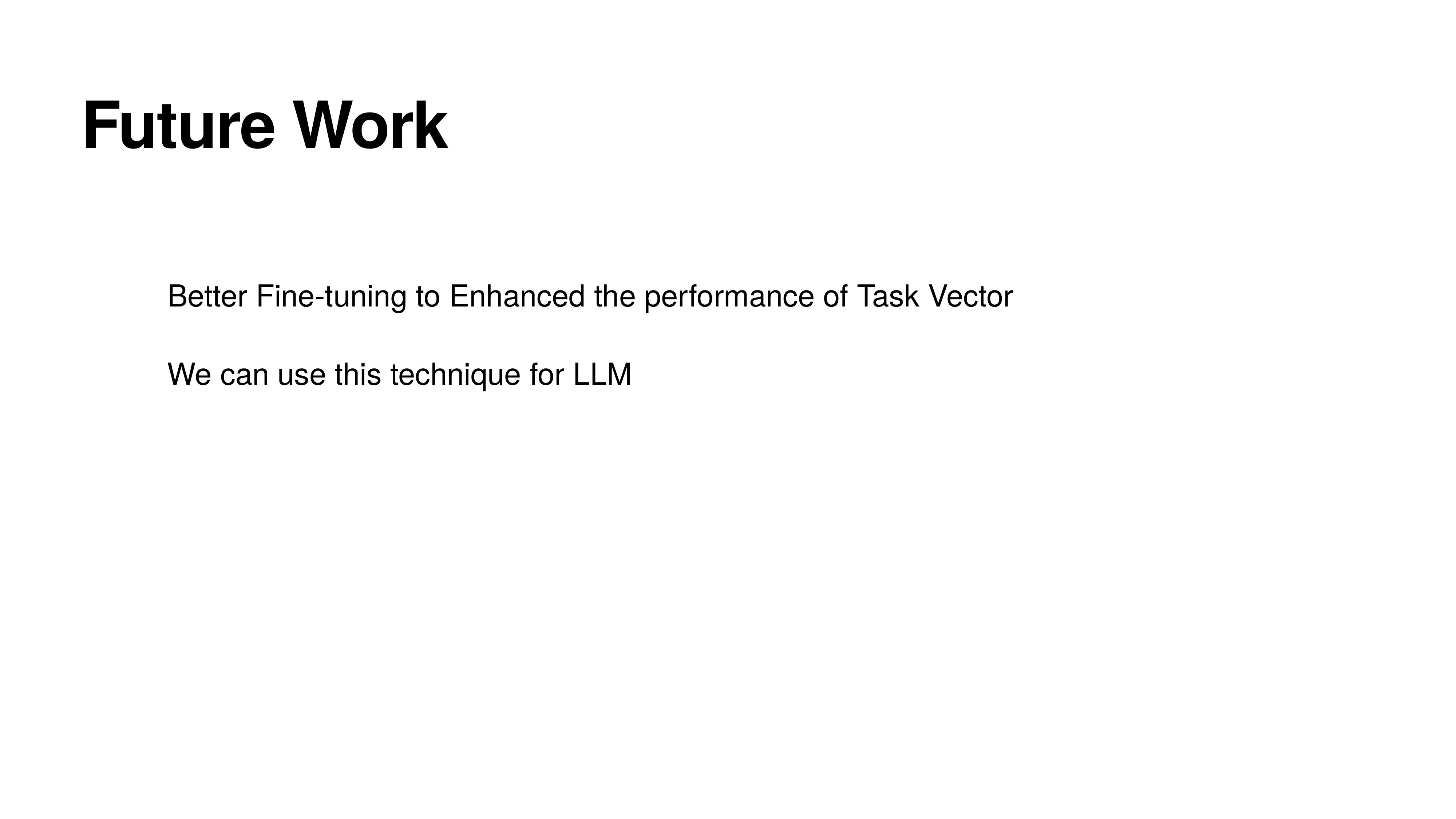

30
# Future Work
Better Fine-tuning to Enhanced the performance of Task Vector
We can use this technique for LLM